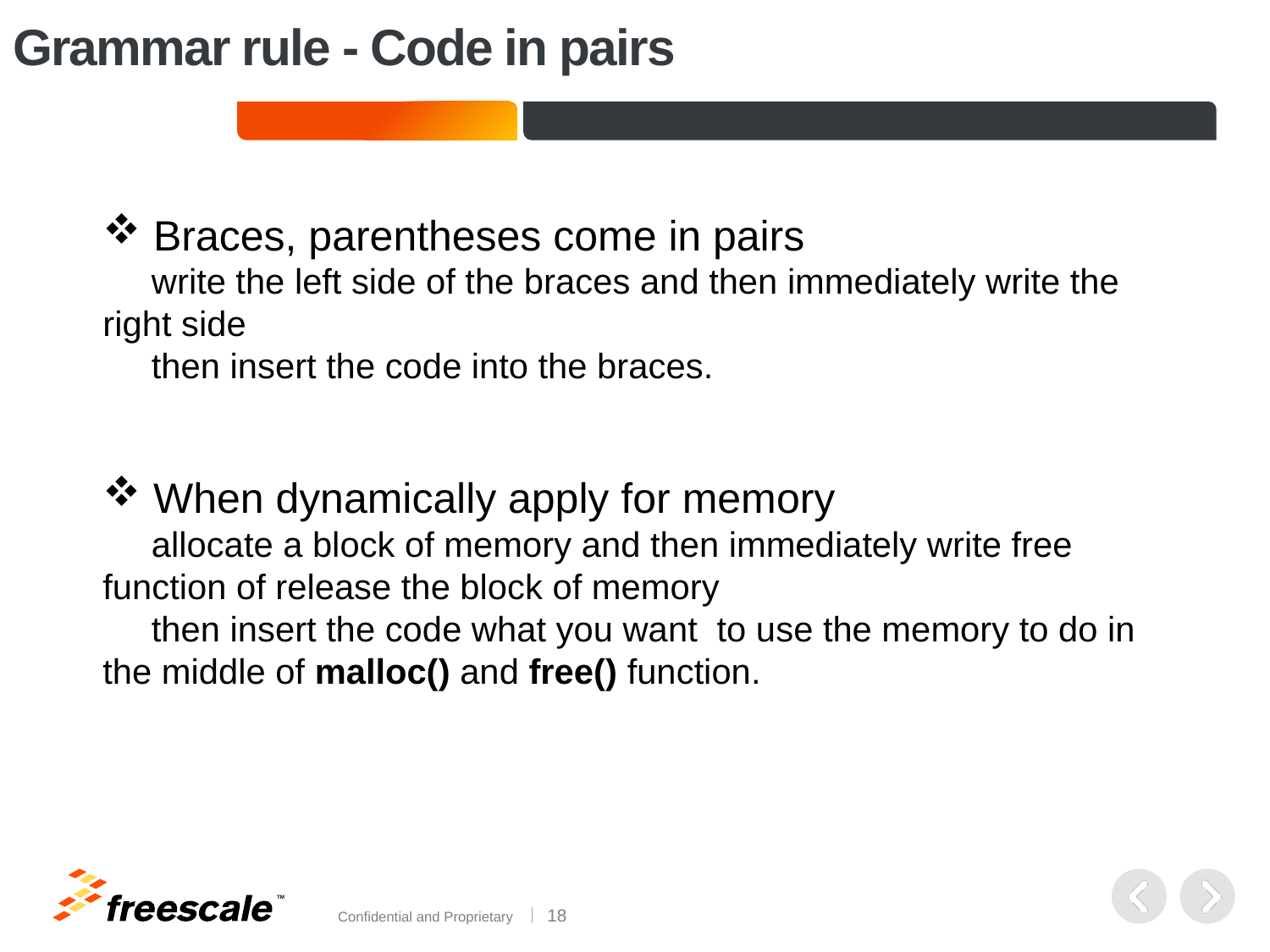

# Grammar rule - Code in pairs
 Braces, parentheses come in pairs
     write the left side of the braces and then immediately write the right side
     then insert the code into the braces.

 When dynamically apply for memory
     allocate a block of memory and then immediately write free function of release the block of memory
     then insert the code what you want  to use the memory to do in the middle of malloc() and free() function.